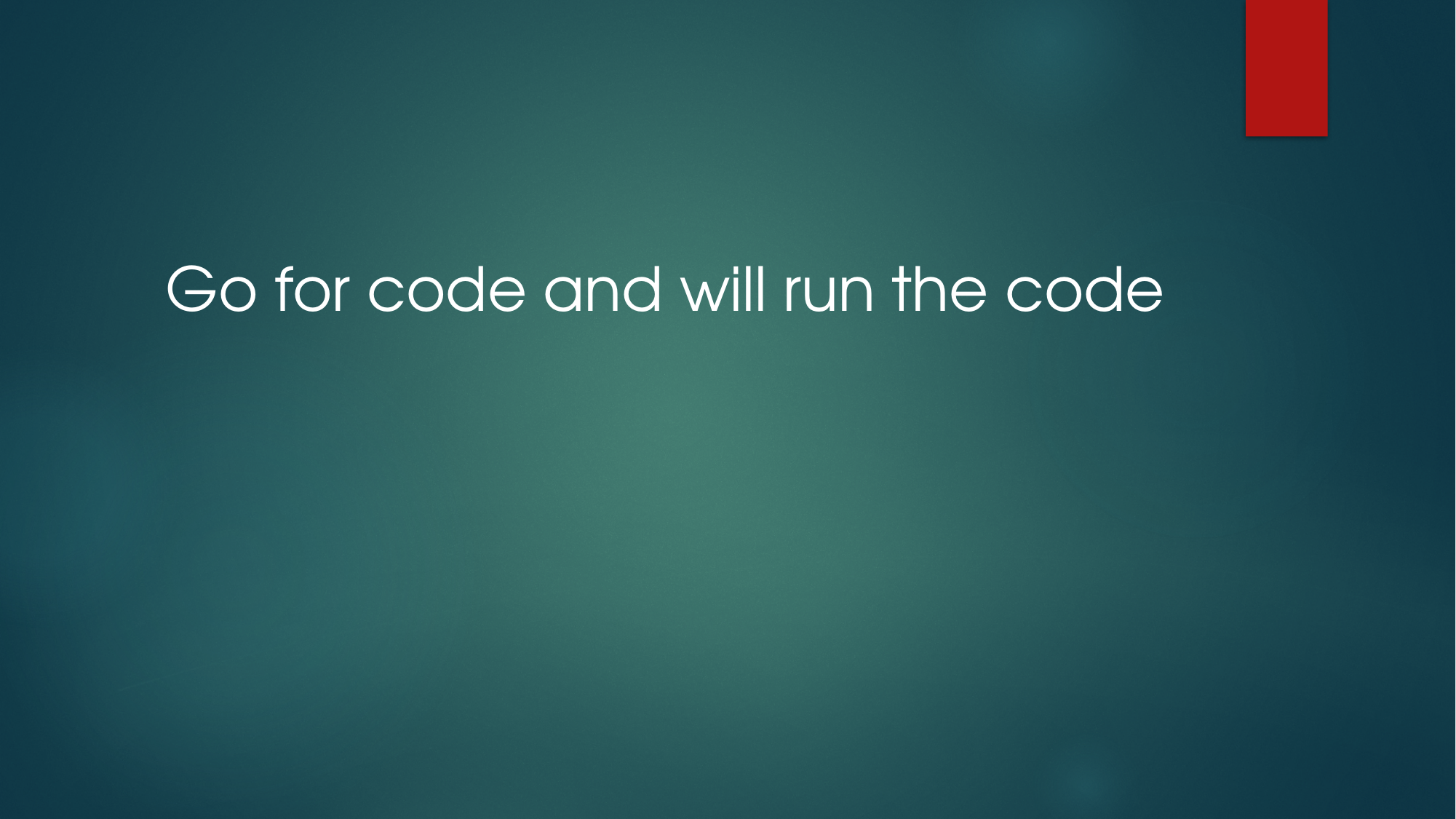

Go for code and will run the code